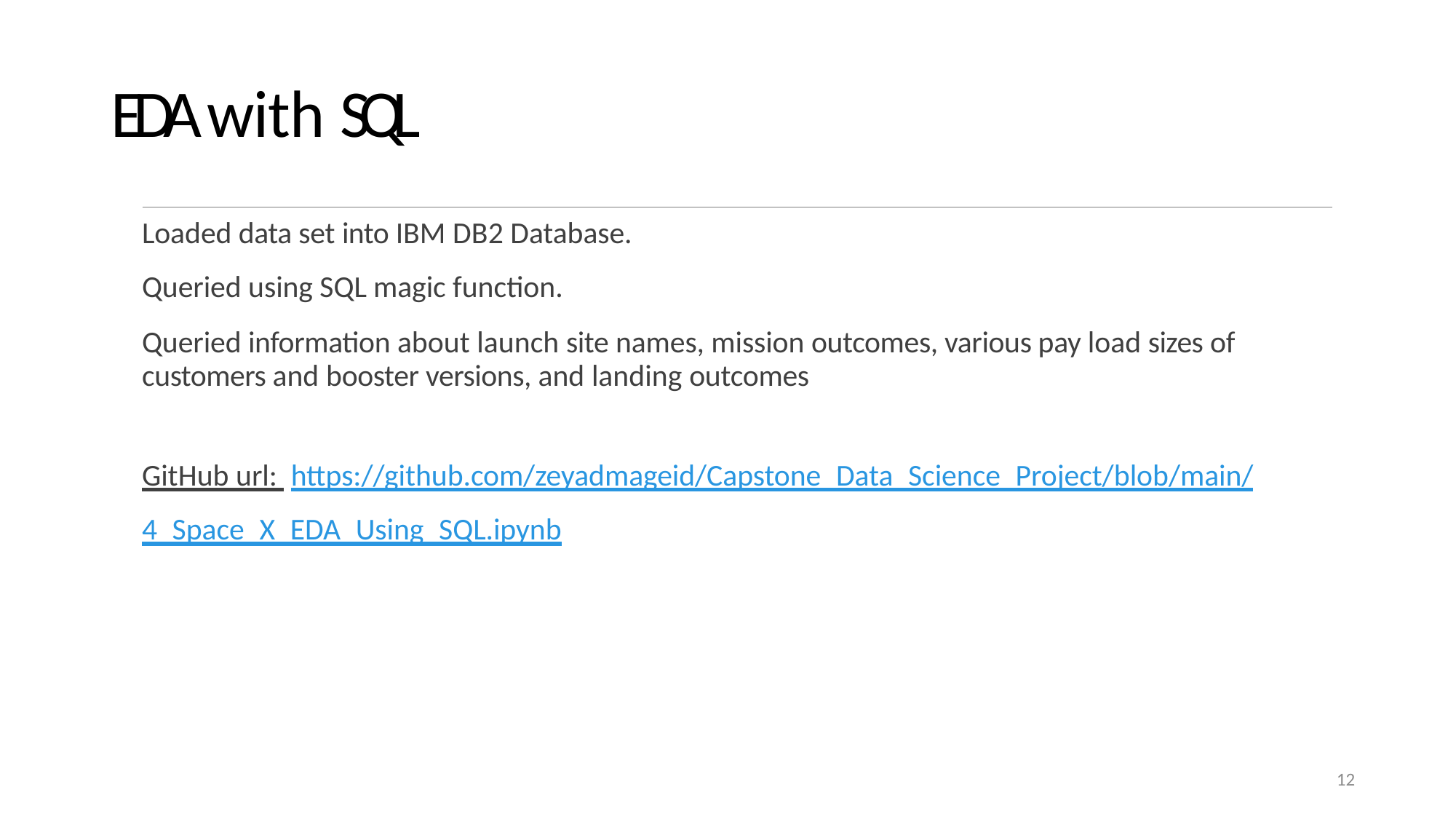

# EDA with SQL
Loaded data set into IBM DB2 Database.
Queried using SQL magic function.
Queried information about launch site names, mission outcomes, various pay load sizes of  customers and booster versions, and landing outcomes

GitHub url:  https://github.com/zeyadmageid/Capstone_Data_Science_Project/blob/main/4_Space_X_EDA_Using_SQL.ipynb

12